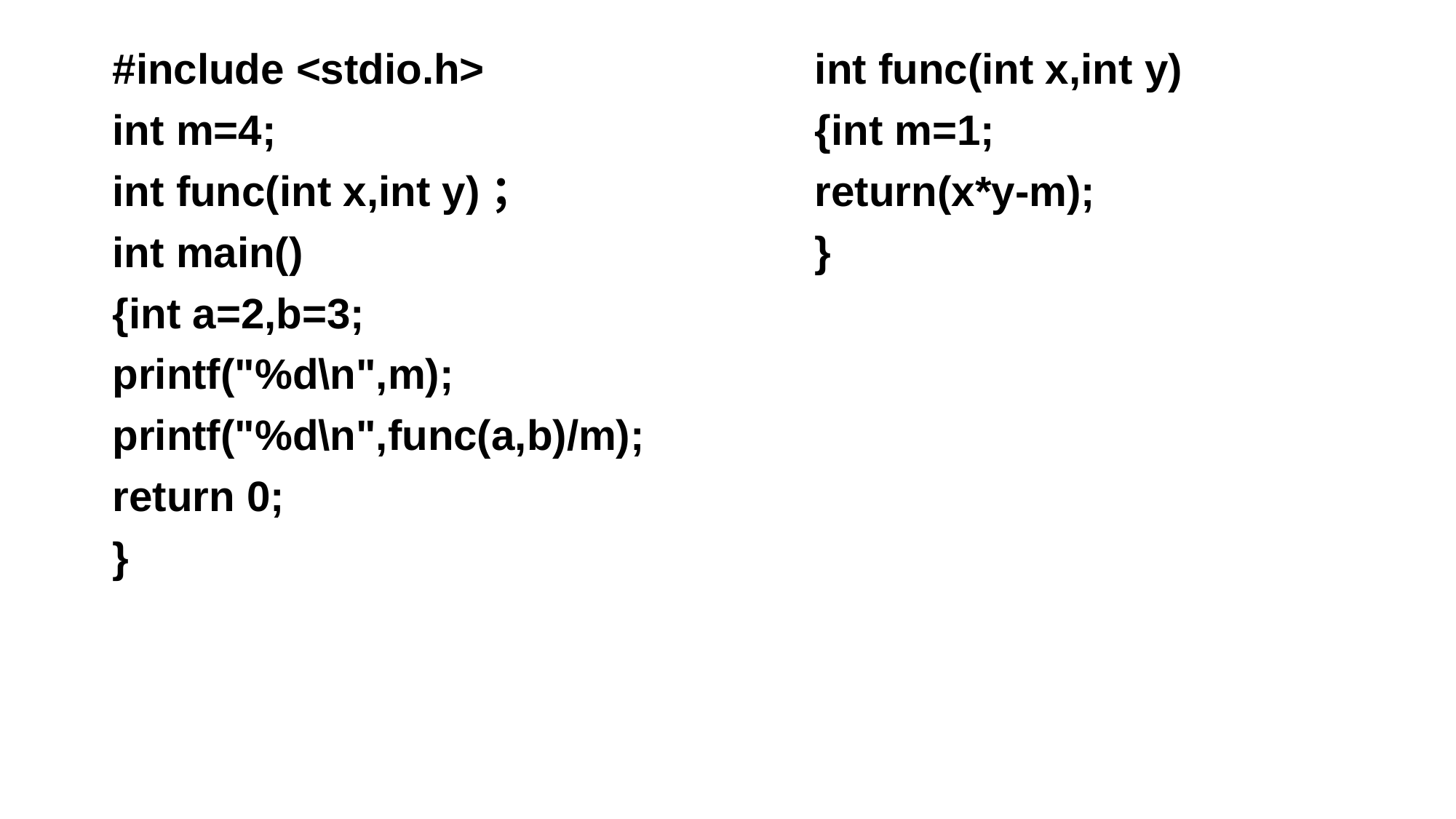

#include <stdio.h>
int m=4;
int func(int x,int y)；
int main()
{int a=2,b=3;
printf("%d\n",m);
printf("%d\n",func(a,b)/m);
return 0;
}

int func(int x,int y)
{int m=1;
return(x*y-m);
}